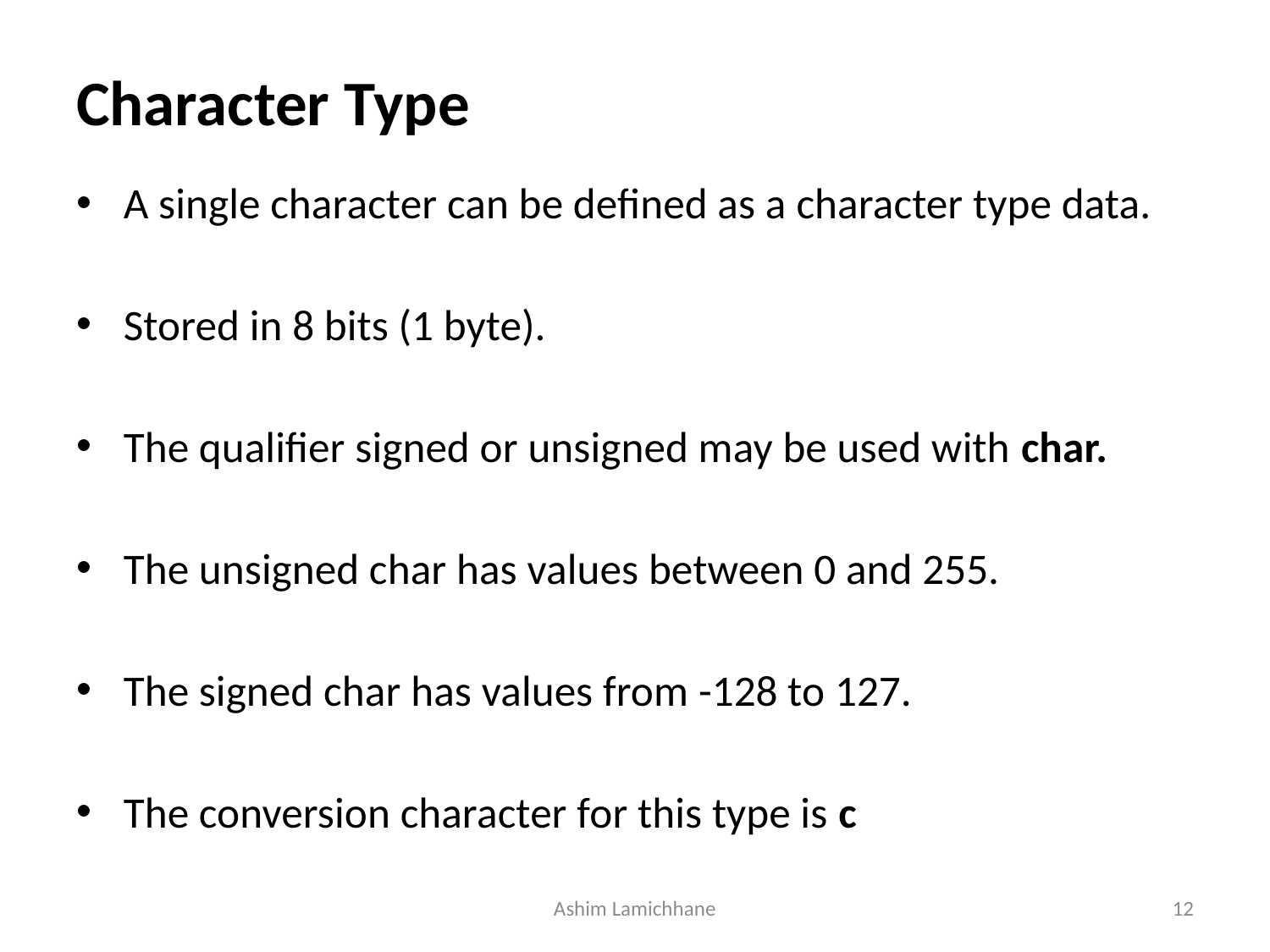

# Character Type
A single character can be defined as a character type data.

Stored in 8 bits (1 byte).

The qualifier signed or unsigned may be used with char.

The unsigned char has values between 0 and 255.

The signed char has values from -128 to 127.

The conversion character for this type is c
Ashim Lamichhane
12